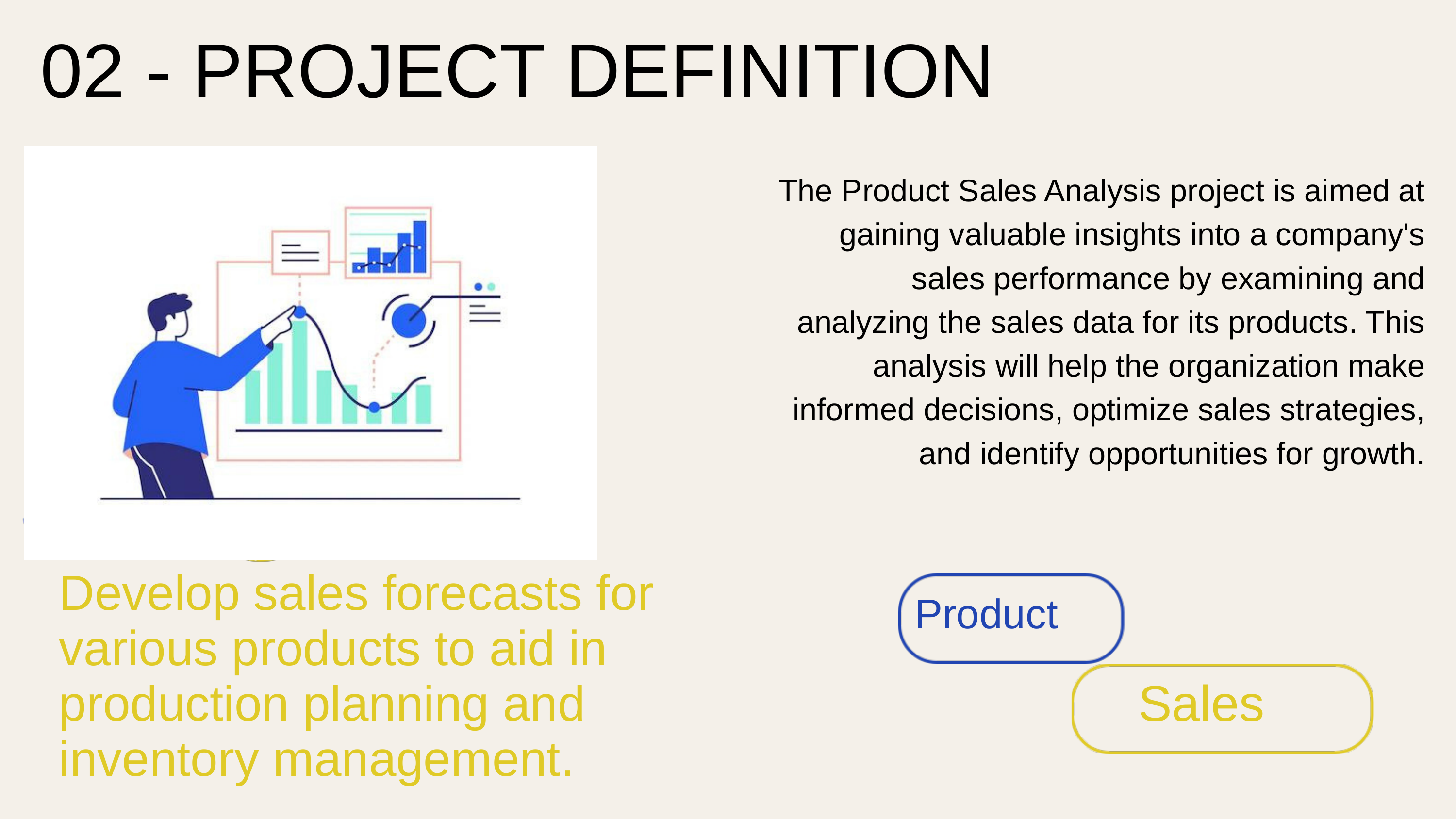

02 - PROJECT DEFINITION

The Product Sales Analysis project is aimed at gaining valuable insights into a company's sales performance by examining and analyzing the sales data for its products. This analysis will help the organization make informed decisions, optimize sales strategies, and identify opportunities for growth.

Develop sales forecasts for various products to aid in production planning and inventory management.

Product
Sales